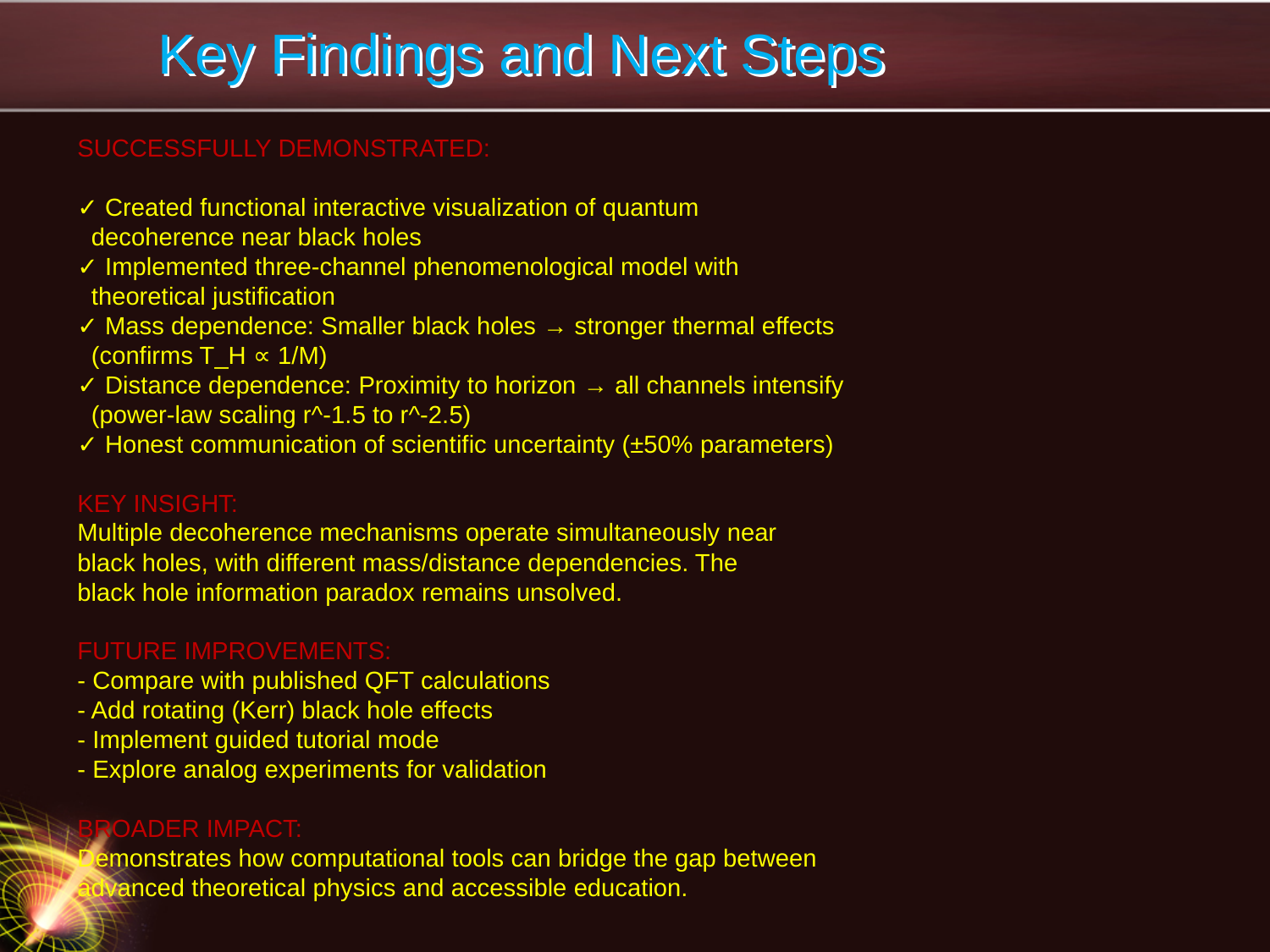

# Key Findings and Next Steps
SUCCESSFULLY DEMONSTRATED:

✓ Created functional interactive visualization of quantum
  decoherence near black holes
✓ Implemented three-channel phenomenological model with
  theoretical justification
✓ Mass dependence: Smaller black holes → stronger thermal effects
  (confirms T_H ∝ 1/M)
✓ Distance dependence: Proximity to horizon → all channels intensify
  (power-law scaling r^-1.5 to r^-2.5)
✓ Honest communication of scientific uncertainty (±50% parameters)

KEY INSIGHT:
Multiple decoherence mechanisms operate simultaneously near
black holes, with different mass/distance dependencies. The
black hole information paradox remains unsolved.

FUTURE IMPROVEMENTS:
- Compare with published QFT calculations
- Add rotating (Kerr) black hole effects
- Implement guided tutorial mode
- Explore analog experiments for validation

BROADER IMPACT:
Demonstrates how computational tools can bridge the gap between
advanced theoretical physics and accessible education.